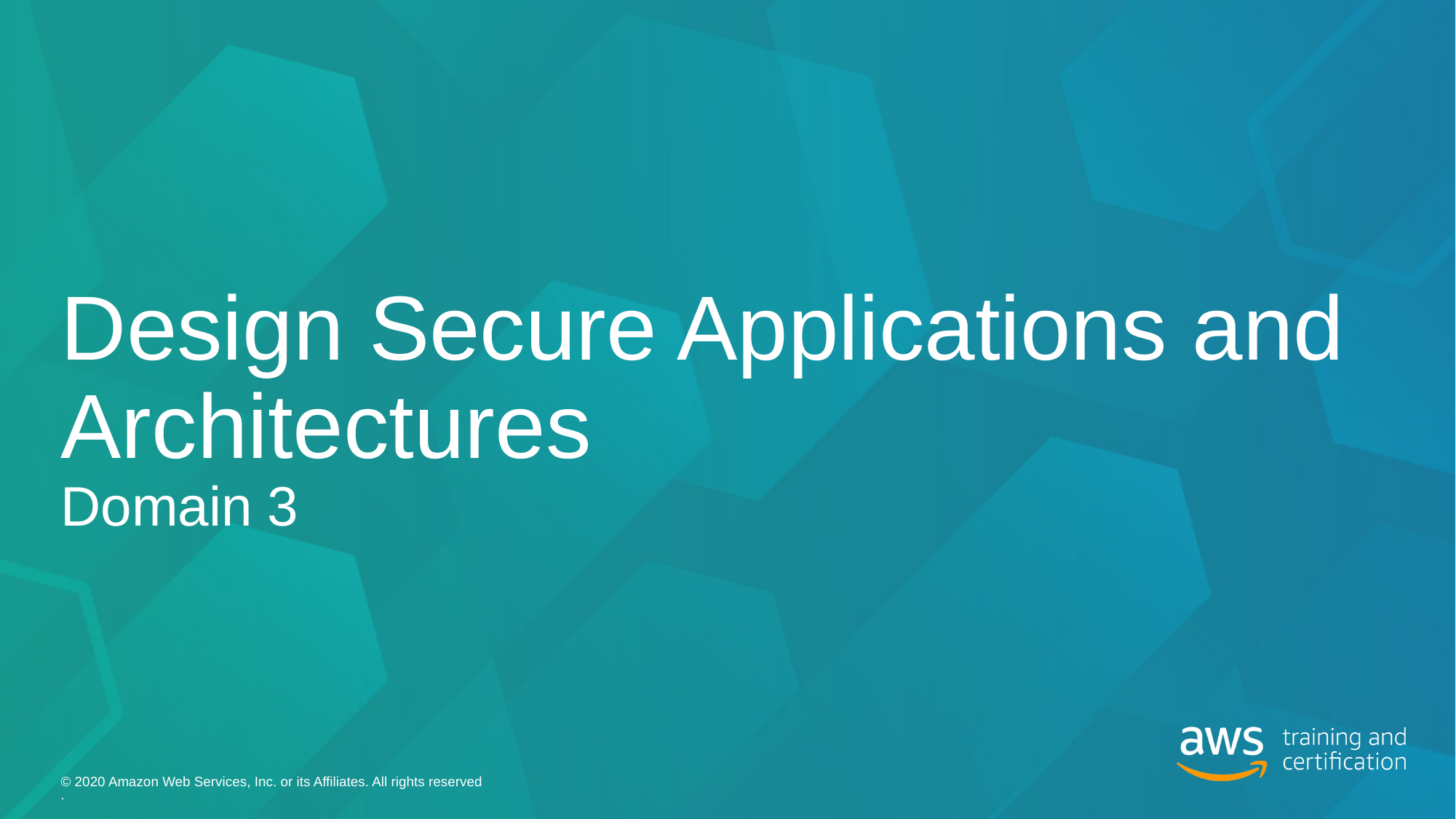

# Design Secure Applications and Architectures Domain 3
© 2020 Amazon Web Services, Inc. or its Affiliates. All rights reserved.